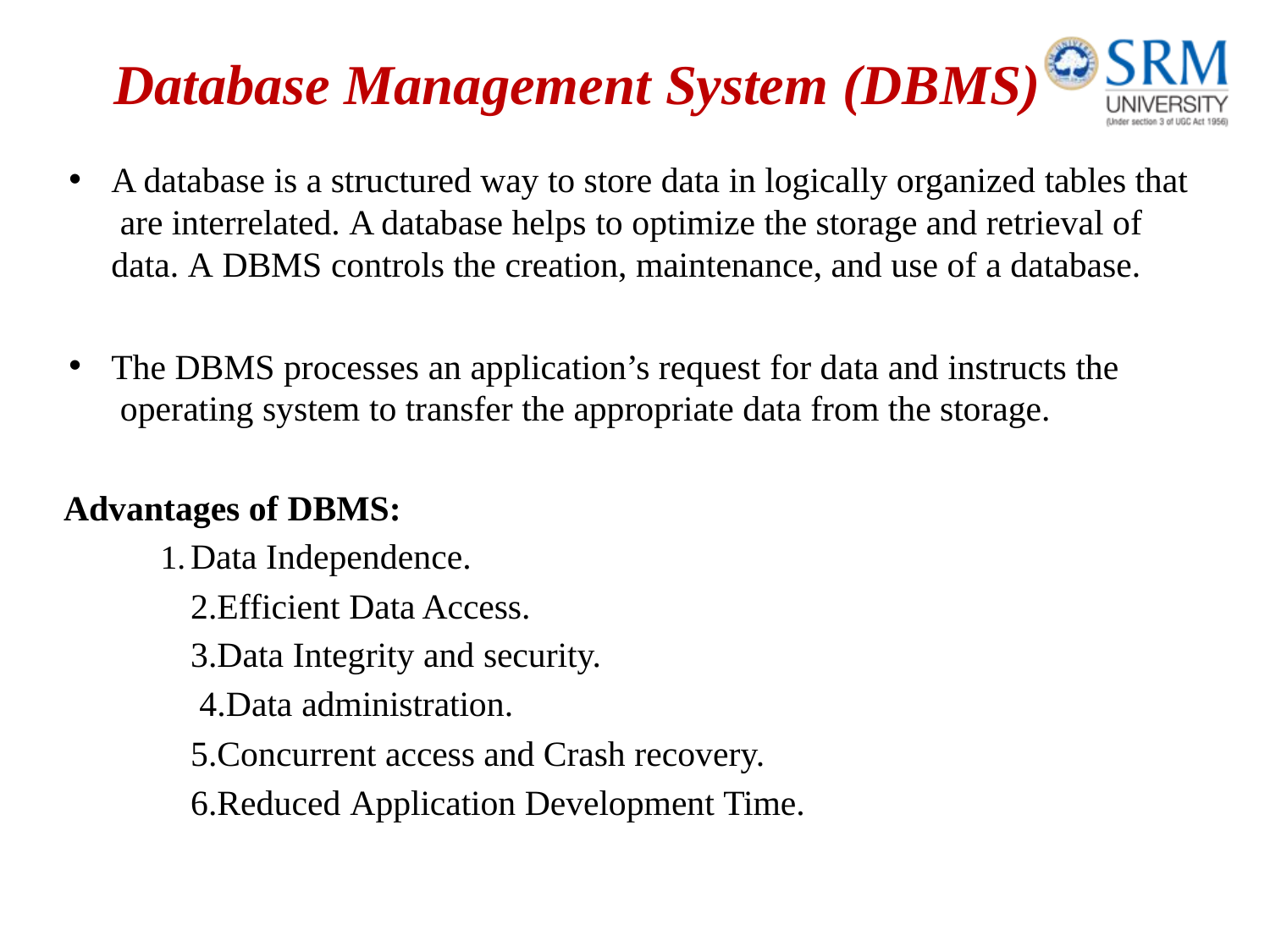

# Database Management System (DBMS)
A database is a structured way to store data in logically organized tables that  are interrelated. A database helps to optimize the storage and retrieval of  data. A DBMS controls the creation, maintenance, and use of a database.

The DBMS processes an application’s request for data and instructs the  operating system to transfer the appropriate data from the storage.

Advantages of DBMS:
Data Independence.  2.Efficient Data Access.  3.Data Integrity and security.  4.Data administration.
5.Concurrent access and Crash recovery.  6.Reduced Application Development Time.